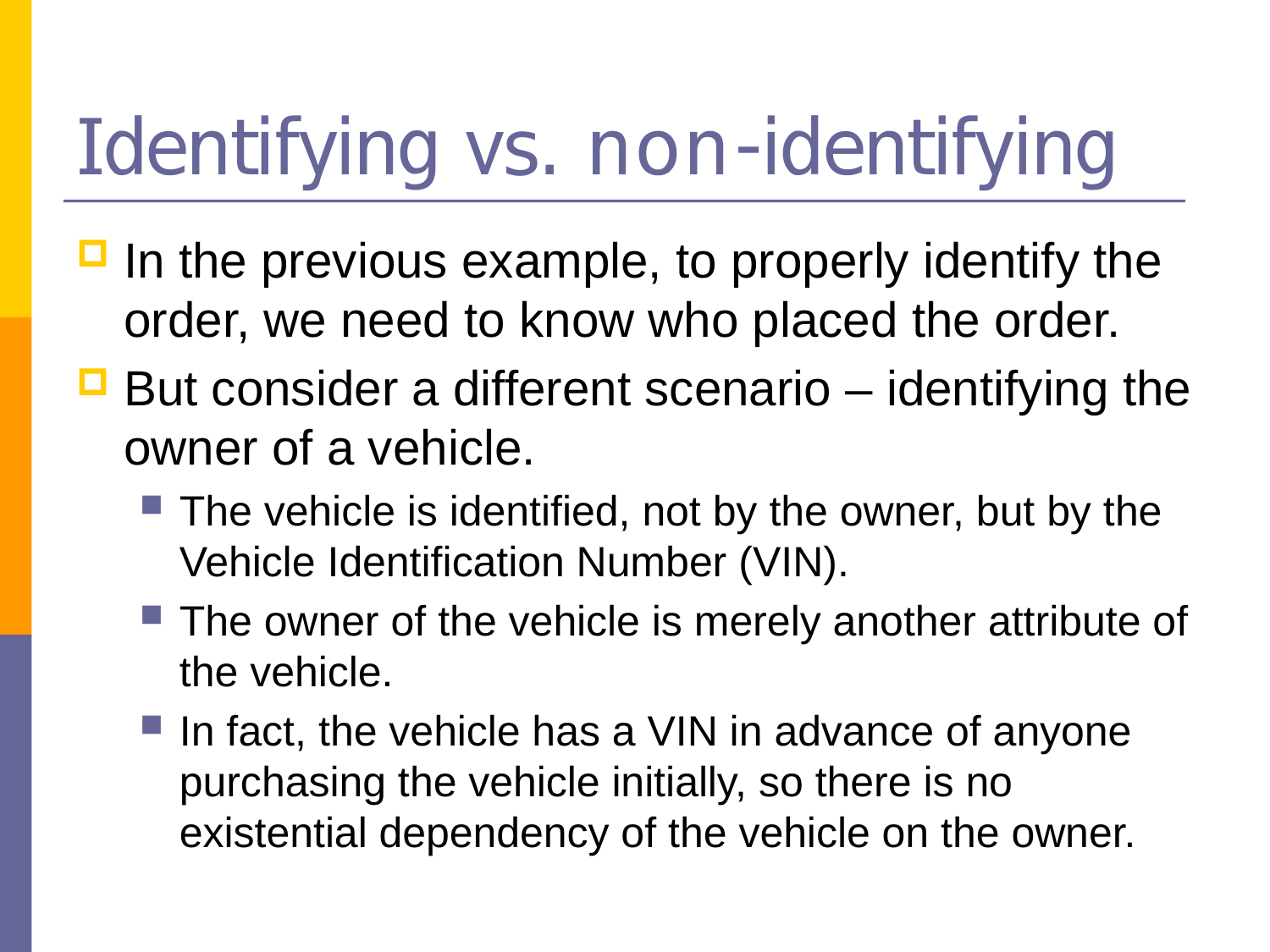

# Identifying vs. non-identifying
In the previous example, to properly identify the order, we need to know who placed the order.
But consider a different scenario – identifying the owner of a vehicle.
The vehicle is identified, not by the owner, but by the Vehicle Identification Number (VIN).
The owner of the vehicle is merely another attribute of the vehicle.
In fact, the vehicle has a VIN in advance of anyone purchasing the vehicle initially, so there is no existential dependency of the vehicle on the owner.